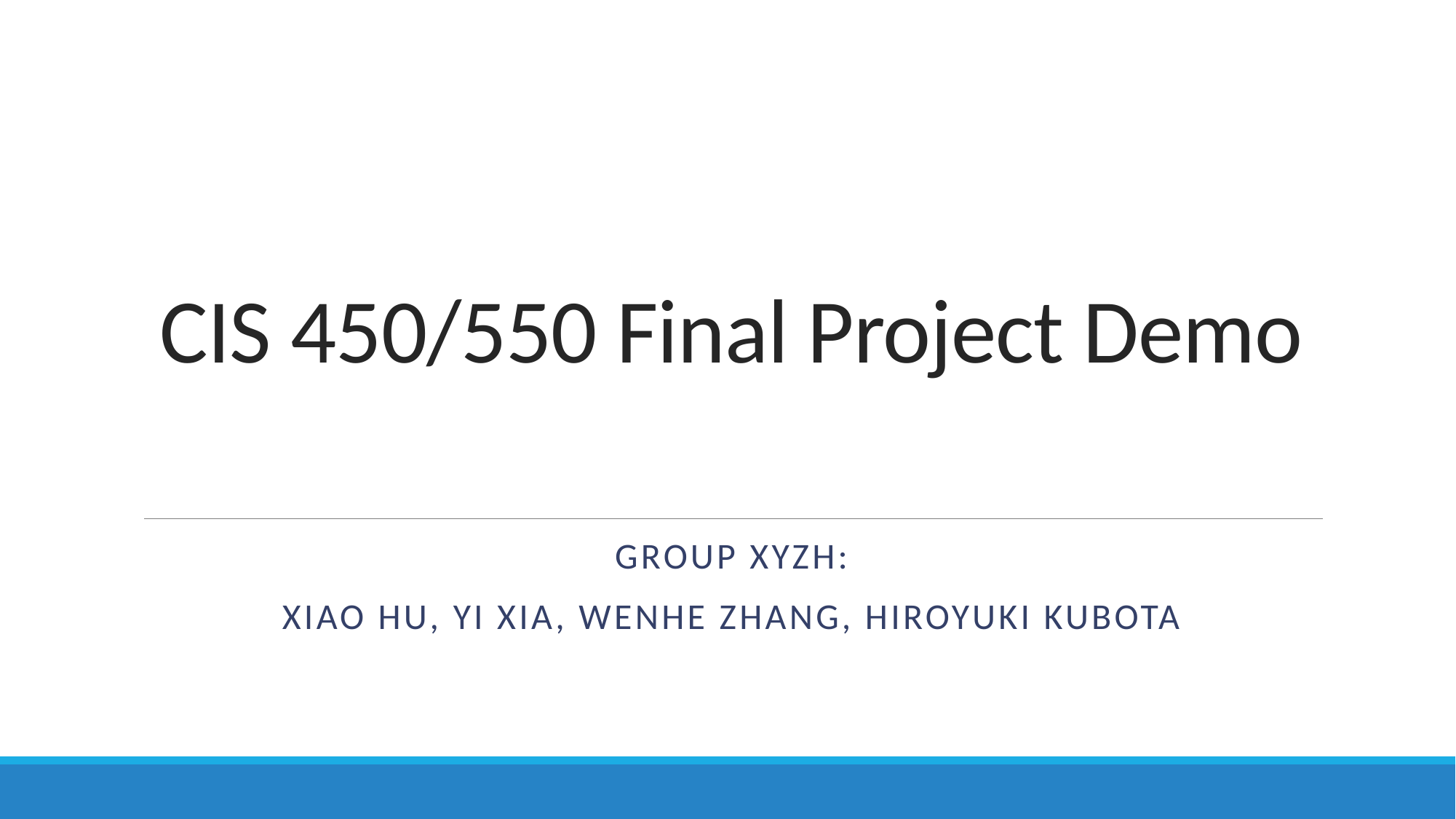

# CIS 450/550 Final Project Demo
Group XYZH:
Xiao Hu, Yi Xia, Wenhe Zhang, Hiroyuki Kubota